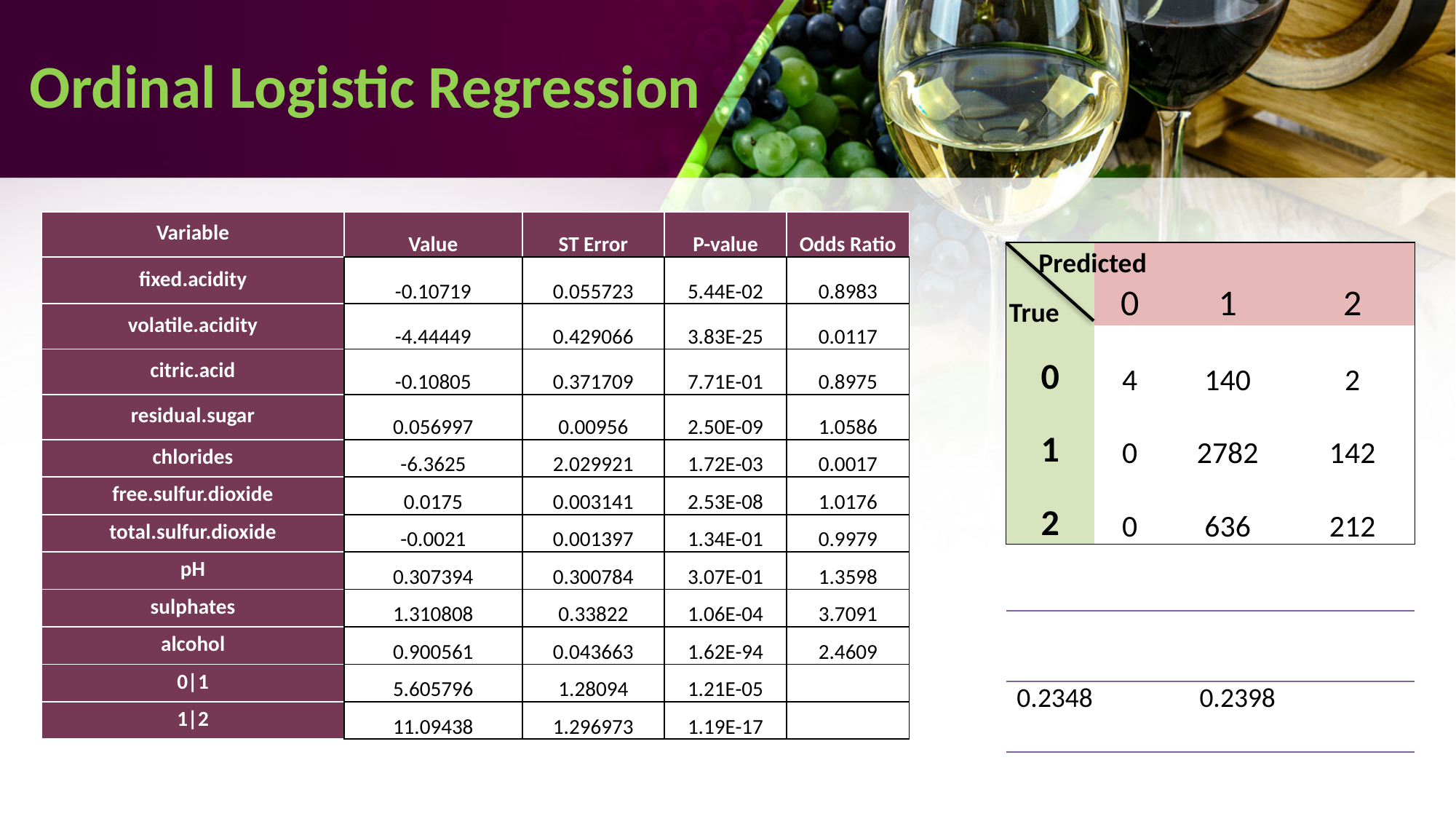

# Ordinal Logistic Regression
| Variable | Value | ST Error | P-value | Odds Ratio |
| --- | --- | --- | --- | --- |
| fixed.acidity | -0.10719 | 0.055723 | 5.44E-02 | 0.8983 |
| volatile.acidity | -4.44449 | 0.429066 | 3.83E-25 | 0.0117 |
| citric.acid | -0.10805 | 0.371709 | 7.71E-01 | 0.8975 |
| residual.sugar | 0.056997 | 0.00956 | 2.50E-09 | 1.0586 |
| chlorides | -6.3625 | 2.029921 | 1.72E-03 | 0.0017 |
| free.sulfur.dioxide | 0.0175 | 0.003141 | 2.53E-08 | 1.0176 |
| total.sulfur.dioxide | -0.0021 | 0.001397 | 1.34E-01 | 0.9979 |
| pH | 0.307394 | 0.300784 | 3.07E-01 | 1.3598 |
| sulphates | 1.310808 | 0.33822 | 1.06E-04 | 3.7091 |
| alcohol | 0.900561 | 0.043663 | 1.62E-94 | 2.4609 |
| 0|1 | 5.605796 | 1.28094 | 1.21E-05 |  |
| 1|2 | 11.09438 | 1.296973 | 1.19E-17 |  |
Predicted
|  | 0 | 1 | 2 |
| --- | --- | --- | --- |
| 0 | 4 | 140 | 2 |
| 1 | 0 | 2782 | 142 |
| 2 | 0 | 636 | 212 |
True
| In-sample MR | Out-of-Sample MR |
| --- | --- |
| 0.2348 | 0.2398 |